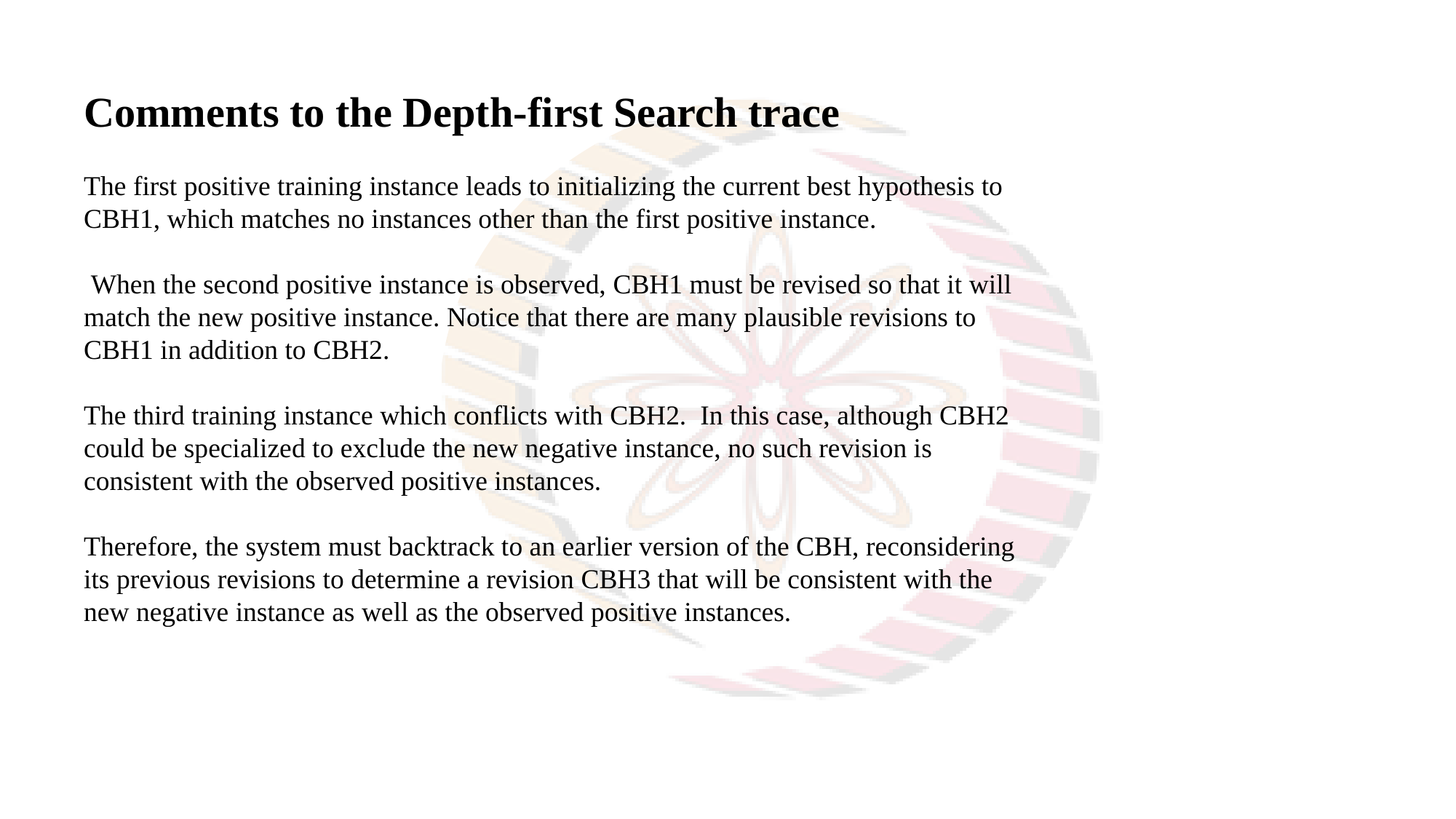

Comments to the Depth-first Search trace

The first positive training instance leads to initializing the current best hypothesis to CBH1, which matches no instances other than the first positive instance.

 When the second positive instance is observed, CBH1 must be revised so that it will match the new positive instance. Notice that there are many plausible revisions to CBH1 in addition to CBH2.

The third training instance which conflicts with CBH2.  In this case, although CBH2 could be specialized to exclude the new negative instance, no such revision is consistent with the observed positive instances.

Therefore, the system must backtrack to an earlier version of the CBH, reconsidering its previous revisions to determine a revision CBH3 that will be consistent with the new negative instance as well as the observed positive instances.